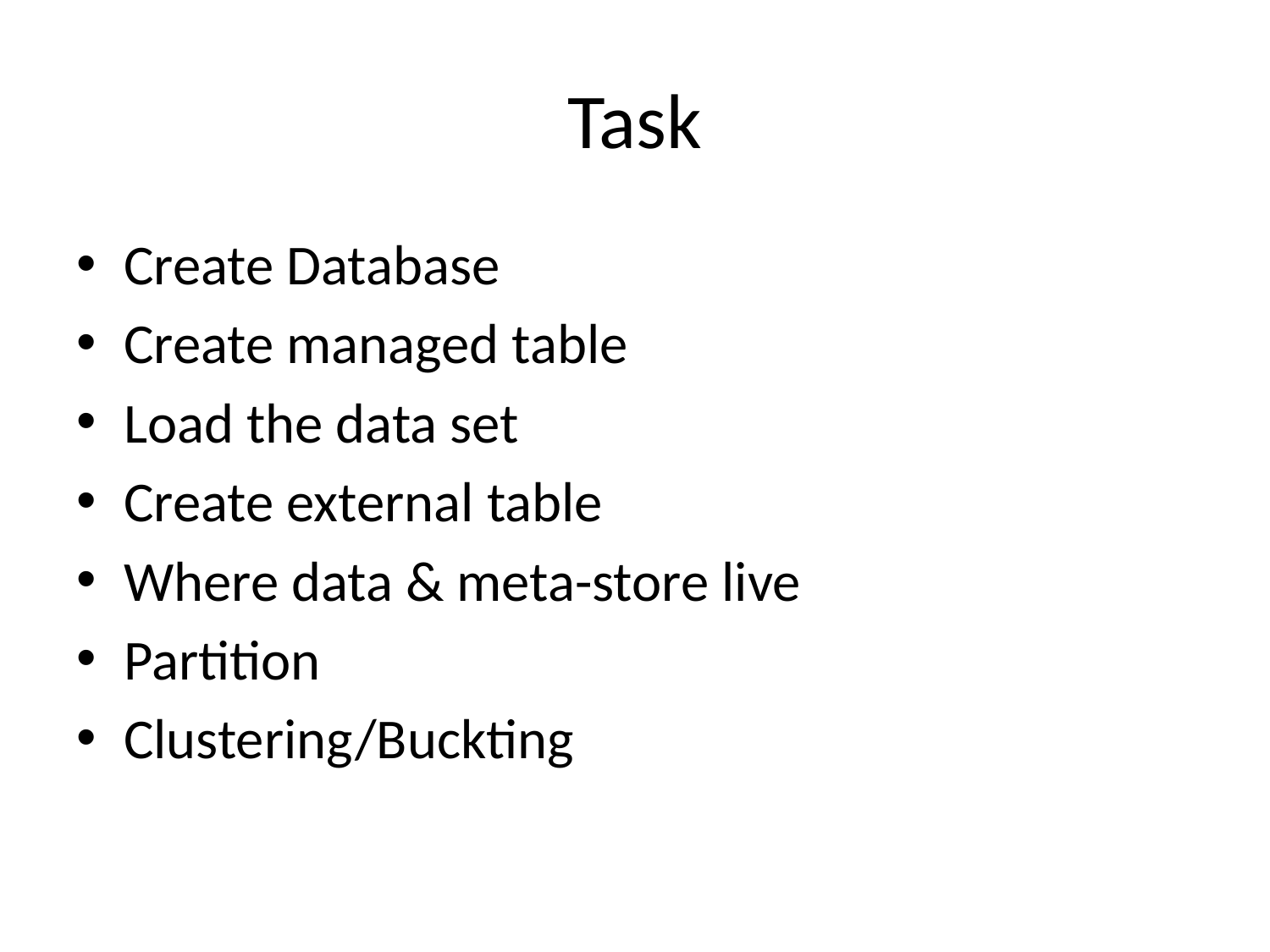

# Task
Create Database
Create managed table
Load the data set
Create external table
Where data & meta-store live
Partition
Clustering/Buckting